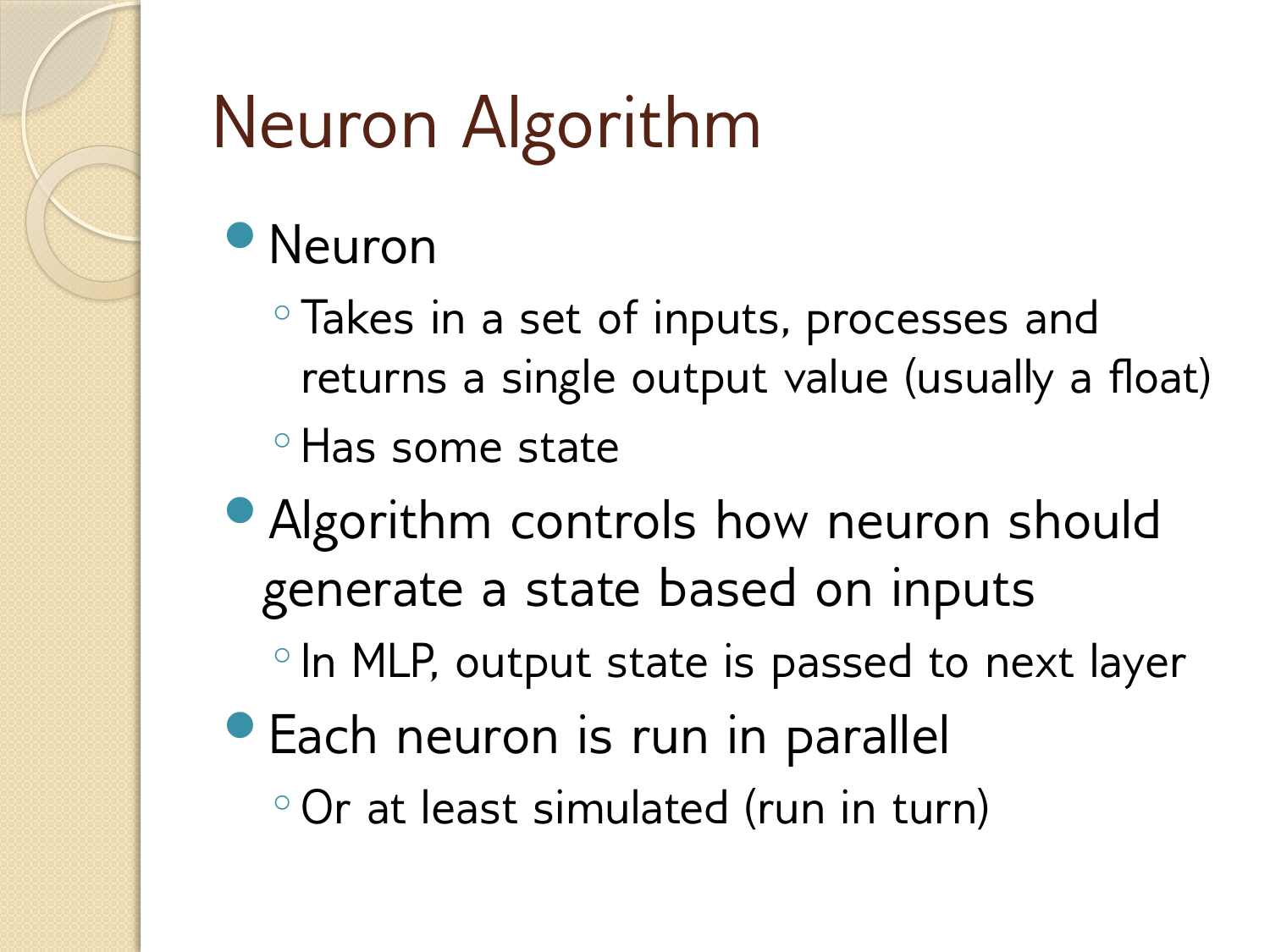

# Neuron Algorithm
Neuron
Takes in a set of inputs, processes and returns a single output value (usually a float)
Has some state
Algorithm controls how neuron should generate a state based on inputs
In MLP, output state is passed to next layer
Each neuron is run in parallel
Or at least simulated (run in turn)